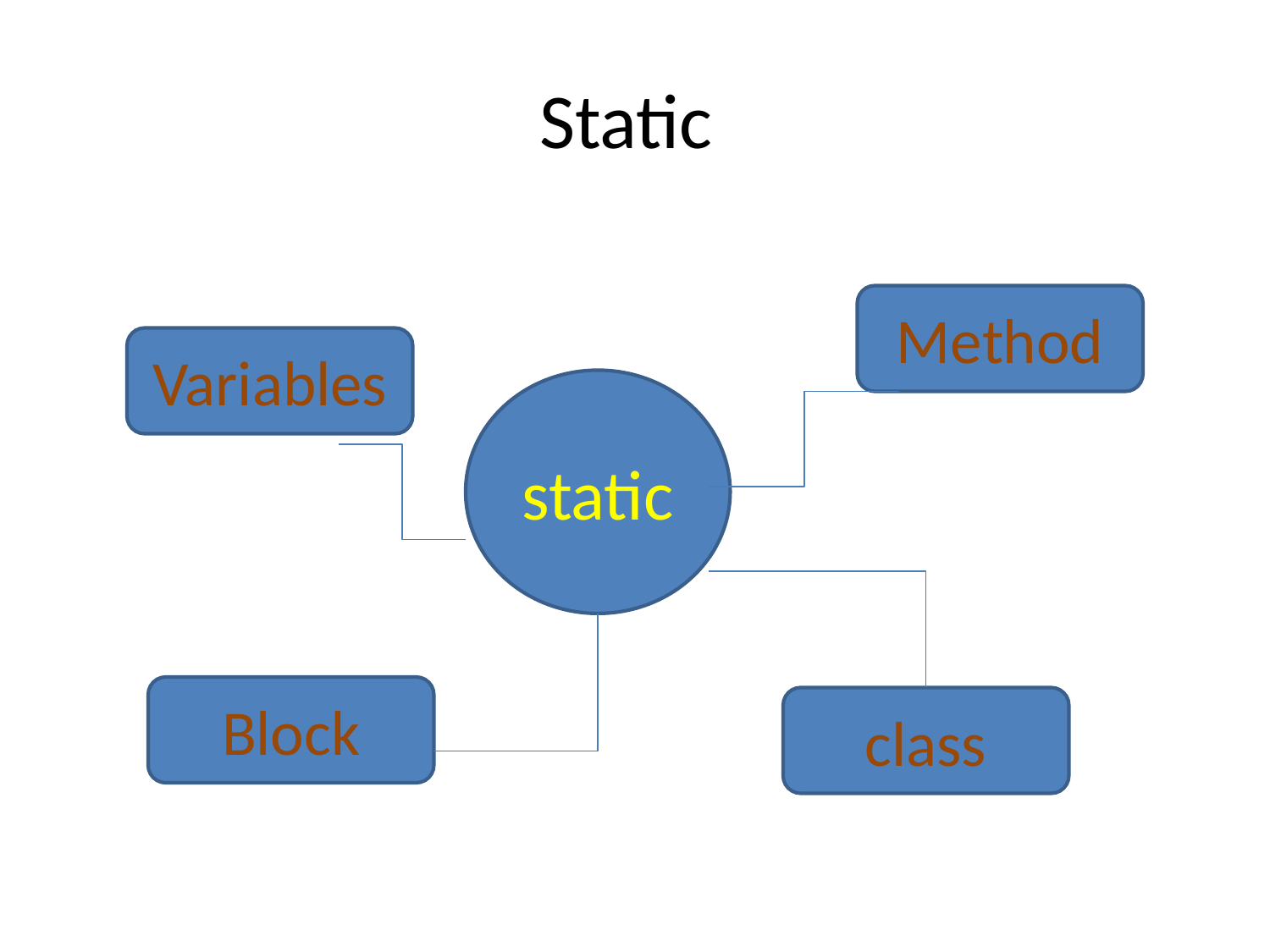

# Static
Method
Variables
static
Block
class